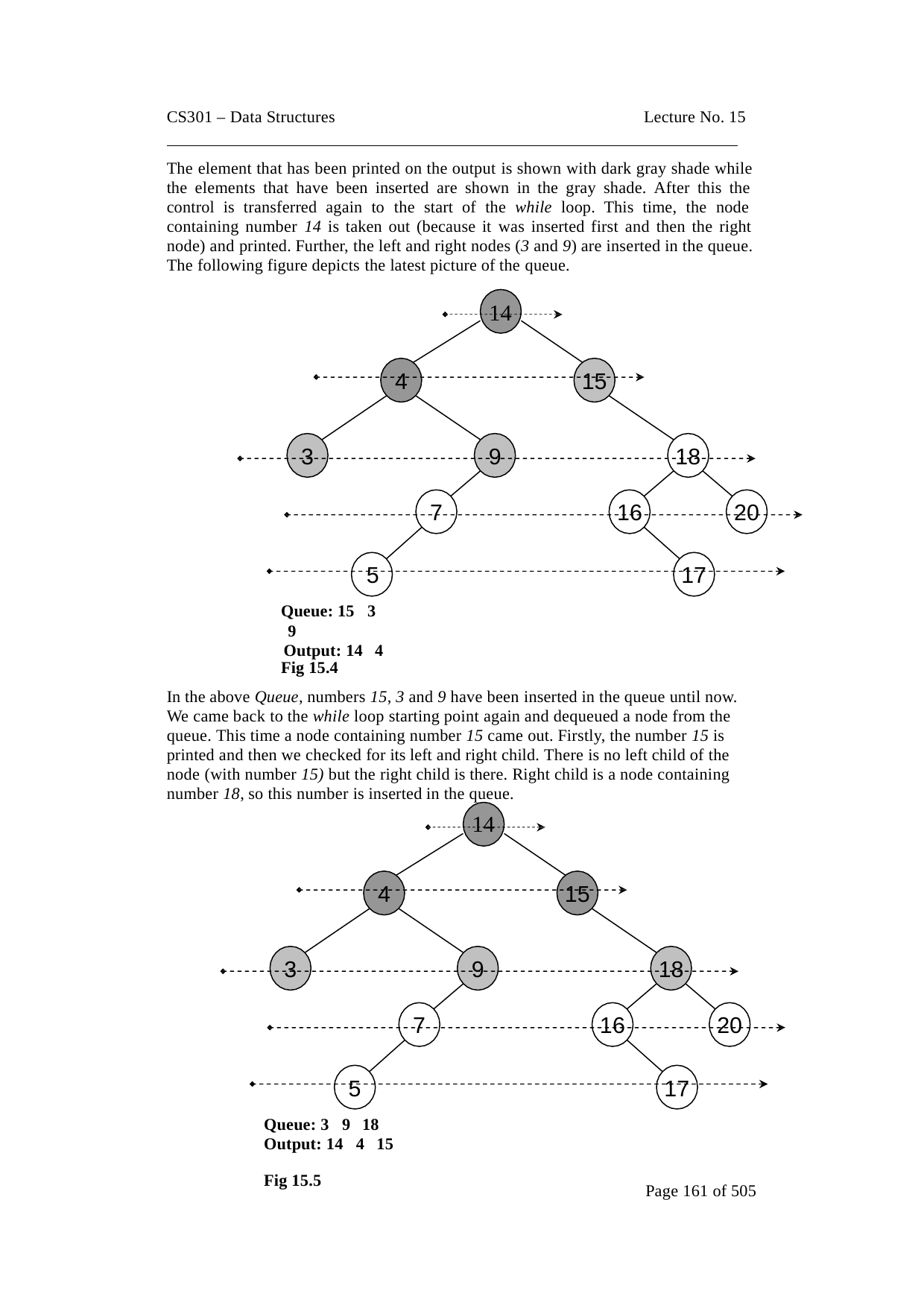

CS301 – Data Structures	Lecture No. 15

The element that has been printed on the output is shown with dark gray shade while  the elements that have been inserted are shown in the gray shade. After this the  control is transferred again to the start of the while loop. This time, the node  containing number 14 is taken out (because it was inserted first and then the right  node) and printed. Further, the left and right nodes (3 and 9) are inserted in the queue.  The following figure depicts the latest picture of the queue.

14

4
15

3
9
18

7
16
20

5
Queue: 15   3  9
Output: 14  4
17

Fig 15.4
In the above Queue, numbers 15, 3 and 9 have been inserted in the queue until now.  We came back to the while loop starting point again and dequeued a node from the  queue. This time a node containing number 15 came out. Firstly, the number 15 is  printed and then we checked for its left and right child. There is no left child of the  node (with number 15) but the right child is there. Right child is a node containing  number 18, so this number is inserted in the queue.
14

4
15

3
9
18

7
16
20

5
Queue: 3   9  18
Output: 14   4  15
17

Fig 15.5
Page 161 of 505